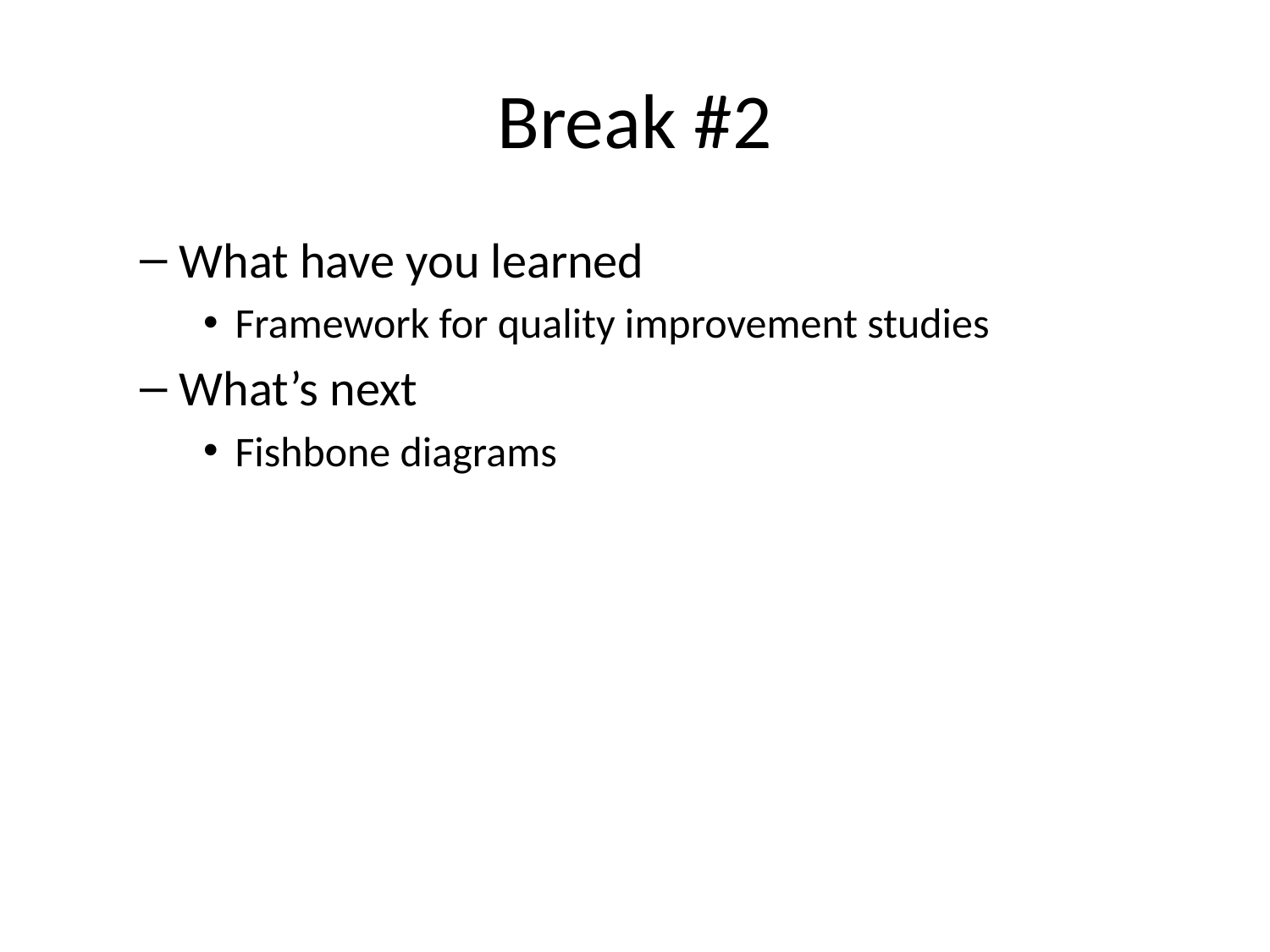

# Break #2
What have you learned
Framework for quality improvement studies
What’s next
Fishbone diagrams